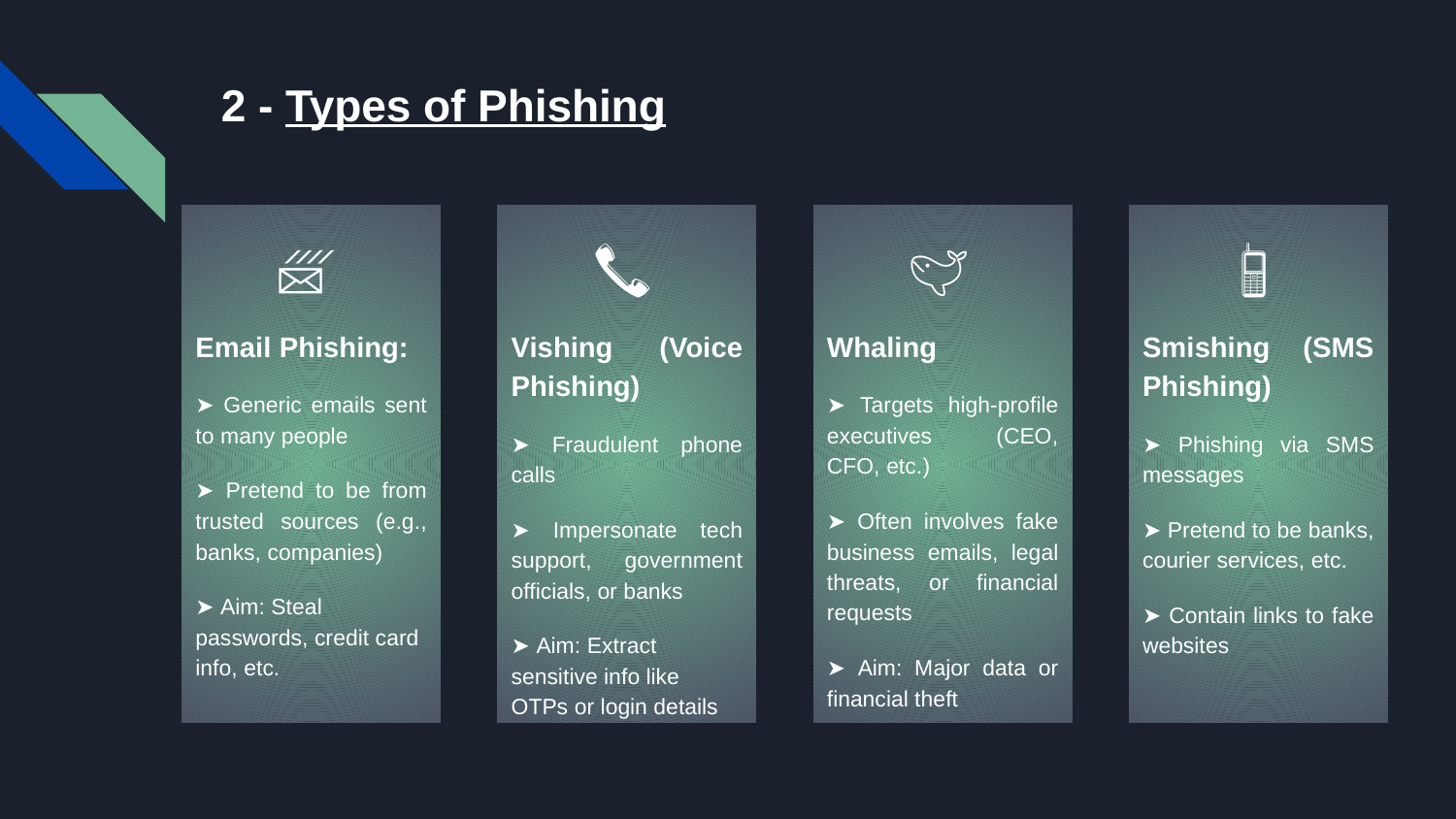

# 2 - Types of Phishing
📨
Email Phishing:
➤ Generic emails sent to many people
➤ Pretend to be from trusted sources (e.g., banks, companies)
➤ Aim: Steal passwords, credit card info, etc.

📞
Vishing (Voice Phishing)
➤ Fraudulent phone calls
➤ Impersonate tech support, government officials, or banks
➤ Aim: Extract sensitive info like OTPs or login details

🐋
Whaling
➤ Targets high-profile executives (CEO, CFO, etc.)
➤ Often involves fake business emails, legal threats, or financial requests
➤ Aim: Major data or financial theft

📱
Smishing (SMS Phishing)
➤ Phishing via SMS messages
➤ Pretend to be banks, courier services, etc.
➤ Contain links to fake websites